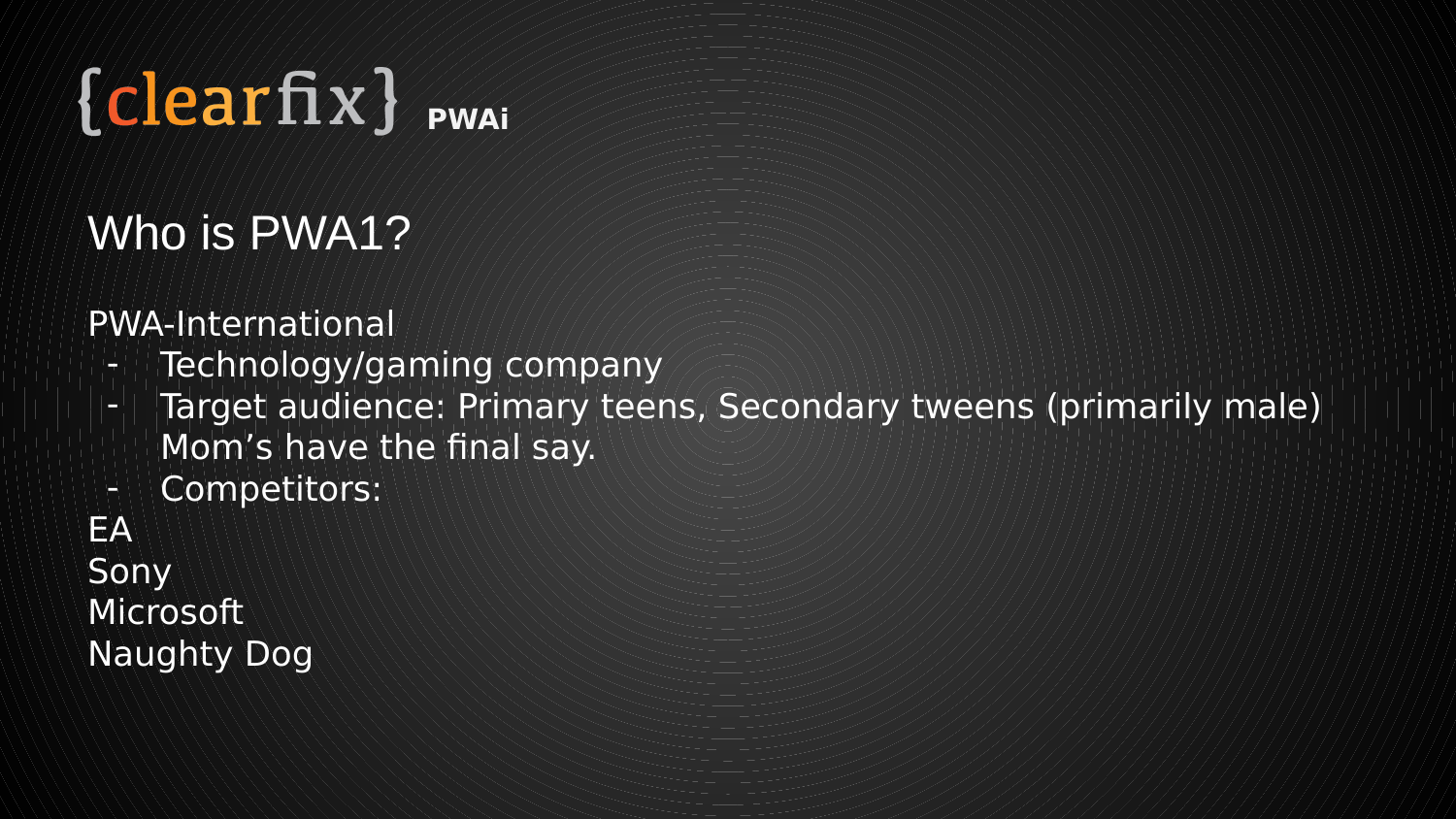

PWAi

# Who is PWA1?
PWA-International
Technology/gaming company
Target audience: Primary teens, Secondary tweens (primarily male) Mom’s have the final say.
Competitors:
EA
Sony
Microsoft
Naughty Dog